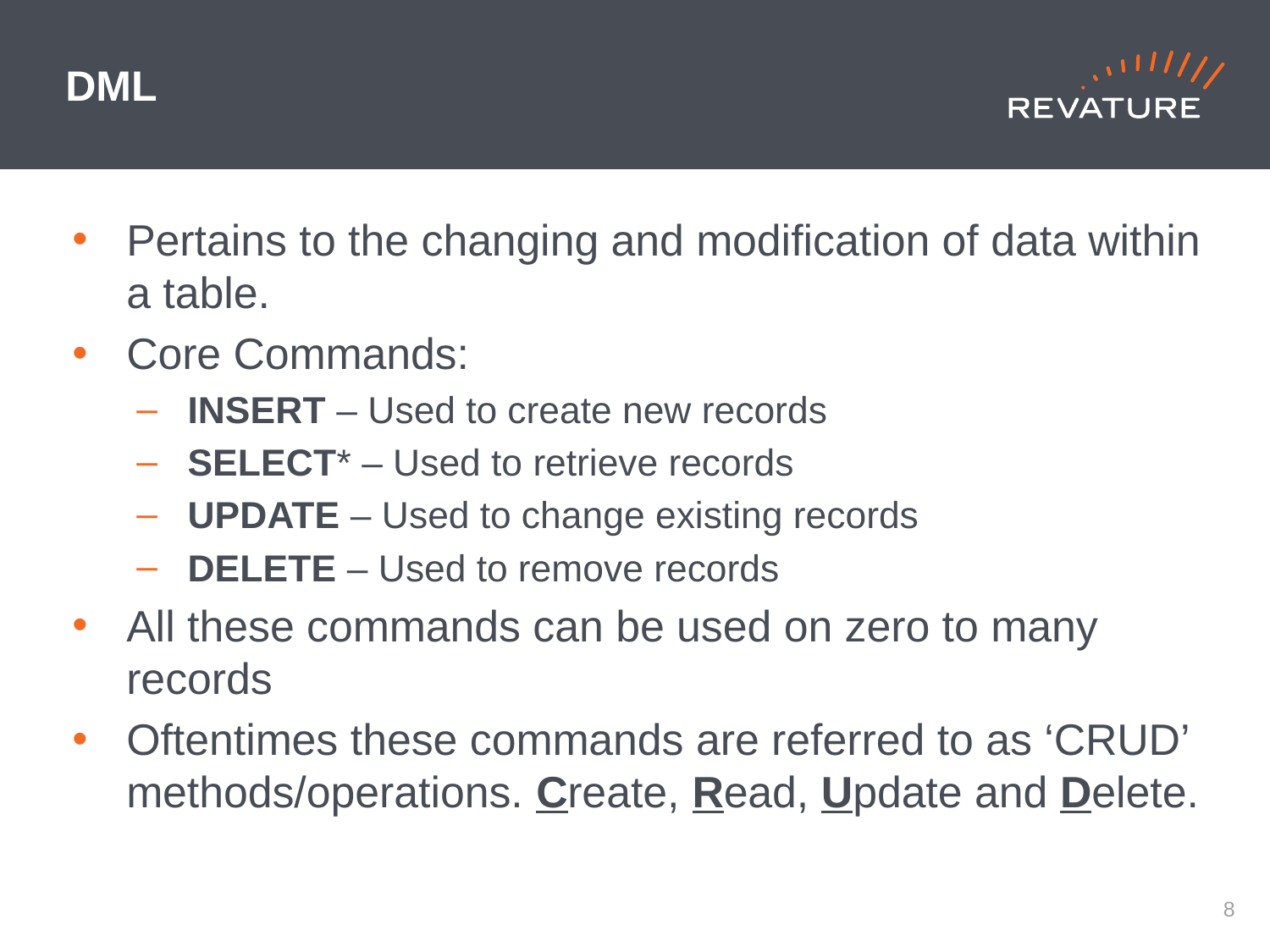

# DML
Pertains to the changing and modification of data within a table.
Core Commands:
INSERT – Used to create new records
SELECT* – Used to retrieve records
UPDATE – Used to change existing records
DELETE – Used to remove records
All these commands can be used on zero to many records
Oftentimes these commands are referred to as ‘CRUD’ methods/operations. Create, Read, Update and Delete.
8